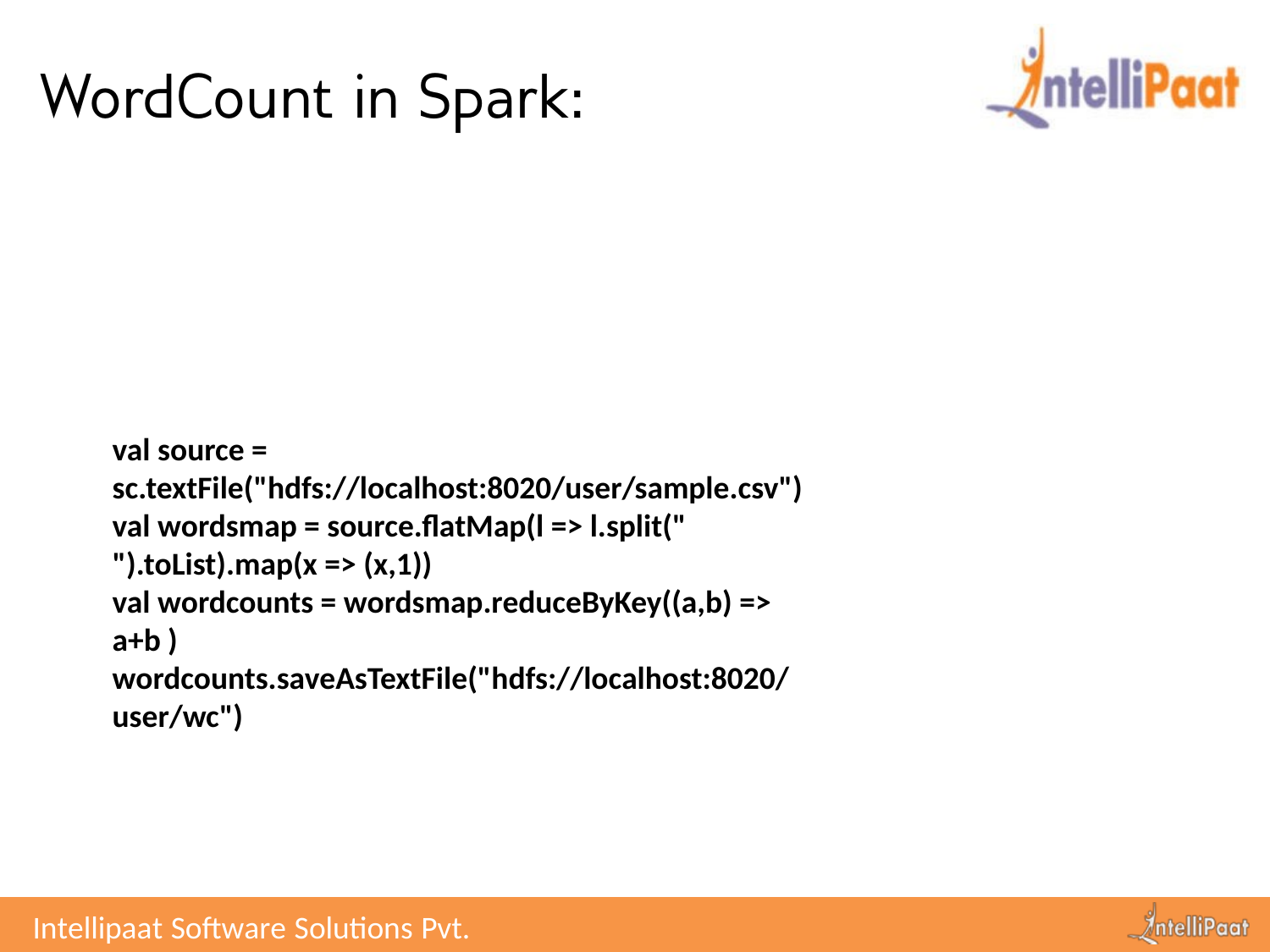

# WordCount in Spark:
val source = sc.textFile("hdfs://localhost:8020/user/sample.csv")
val wordsmap = source.flatMap(l => l.split(" ").toList).map(x => (x,1))
val wordcounts = wordsmap.reduceByKey((a,b) => a+b )
wordcounts.saveAsTextFile("hdfs://localhost:8020/user/wc")
Intellipaat Software Solutions Pvt. Ltd.